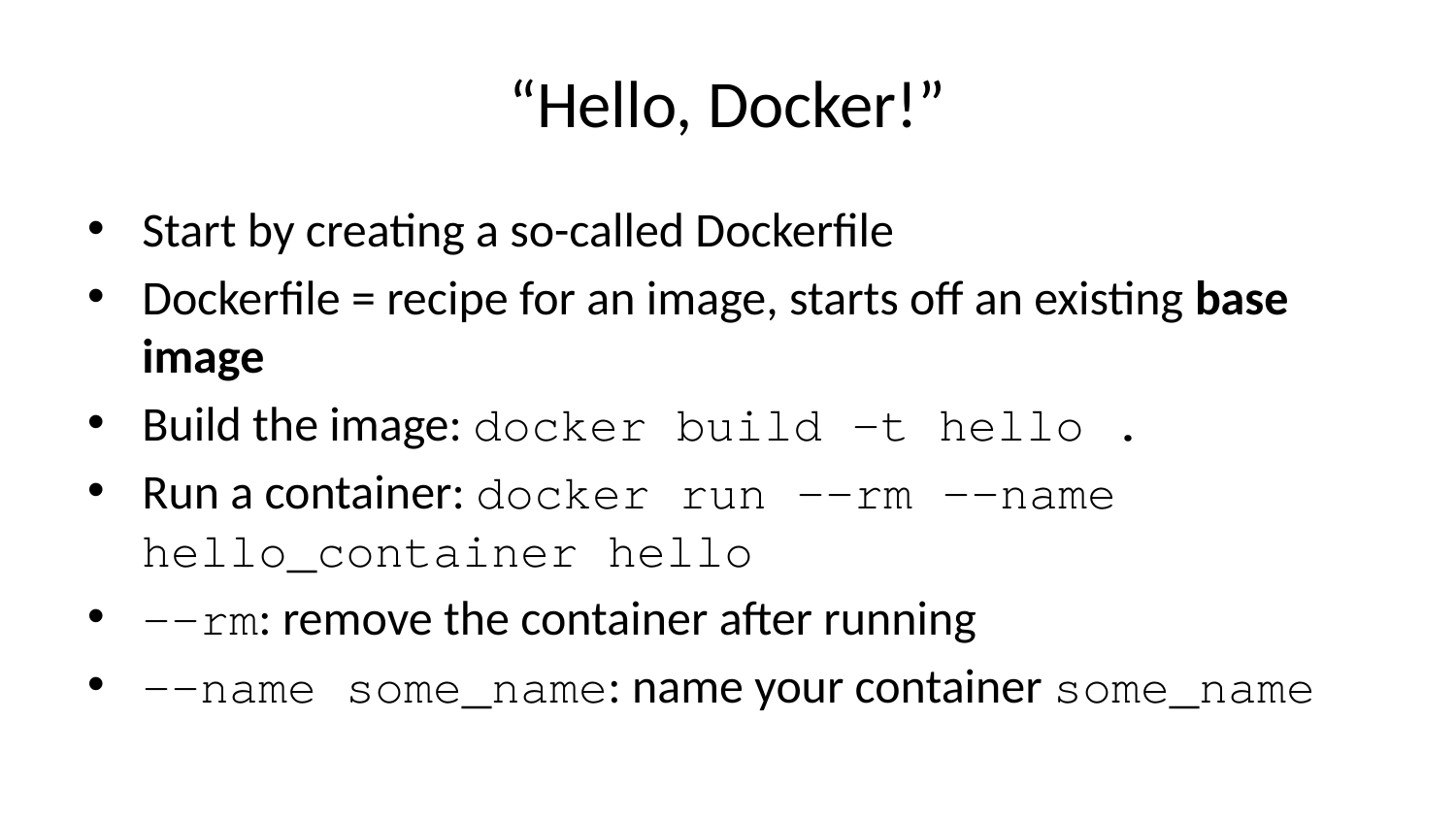

# “Hello, Docker!”
Start by creating a so-called Dockerfile
Dockerfile = recipe for an image, starts off an existing base image
Build the image: docker build -t hello .
Run a container: docker run --rm --name hello_container hello
--rm: remove the container after running
--name some_name: name your container some_name